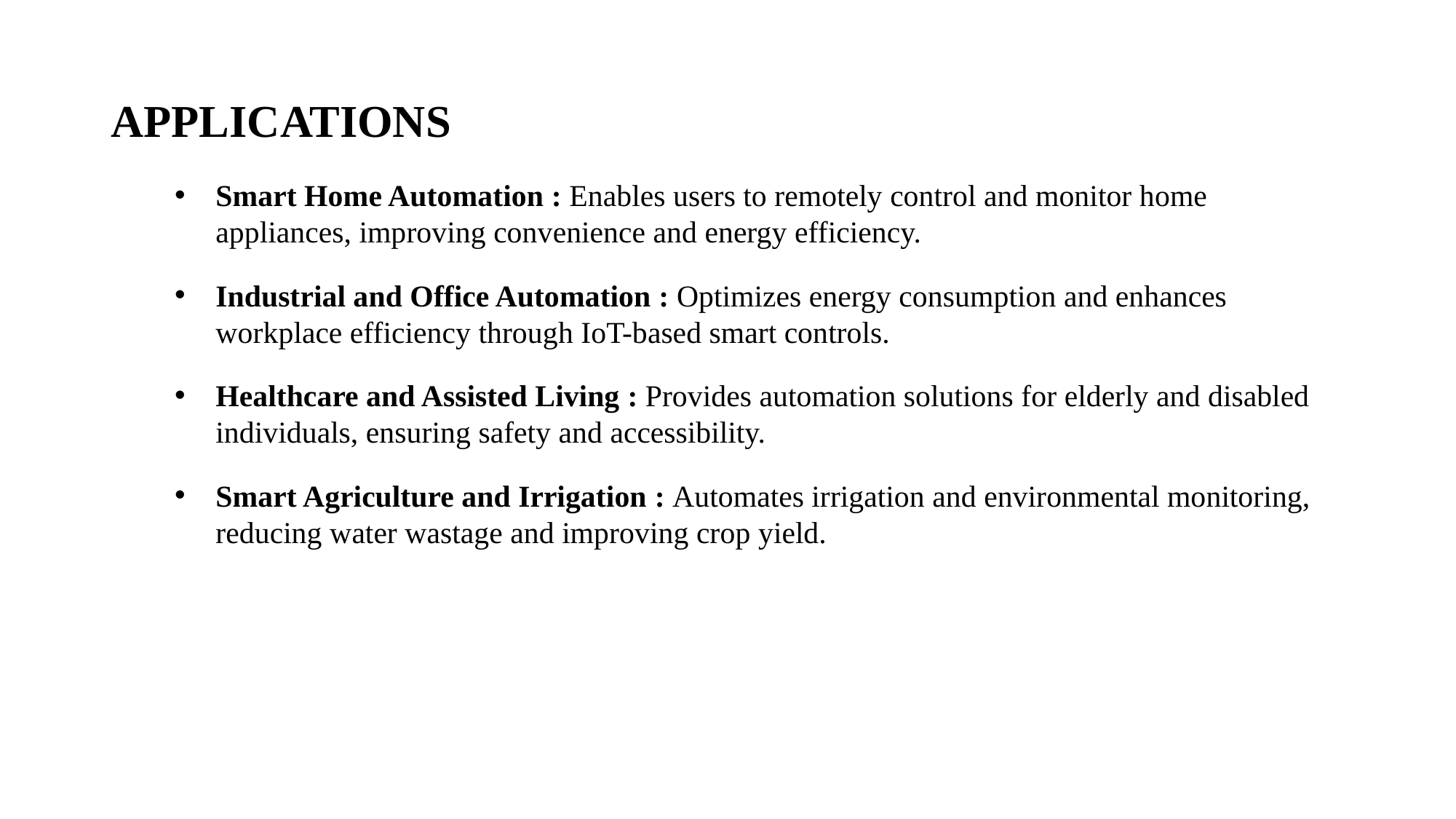

# APPLICATIONS
Smart Home Automation : Enables users to remotely control and monitor home appliances, improving convenience and energy efficiency.
Industrial and Office Automation : Optimizes energy consumption and enhances workplace efficiency through IoT-based smart controls.
Healthcare and Assisted Living : Provides automation solutions for elderly and disabled individuals, ensuring safety and accessibility.
Smart Agriculture and Irrigation : Automates irrigation and environmental monitoring, reducing water wastage and improving crop yield.